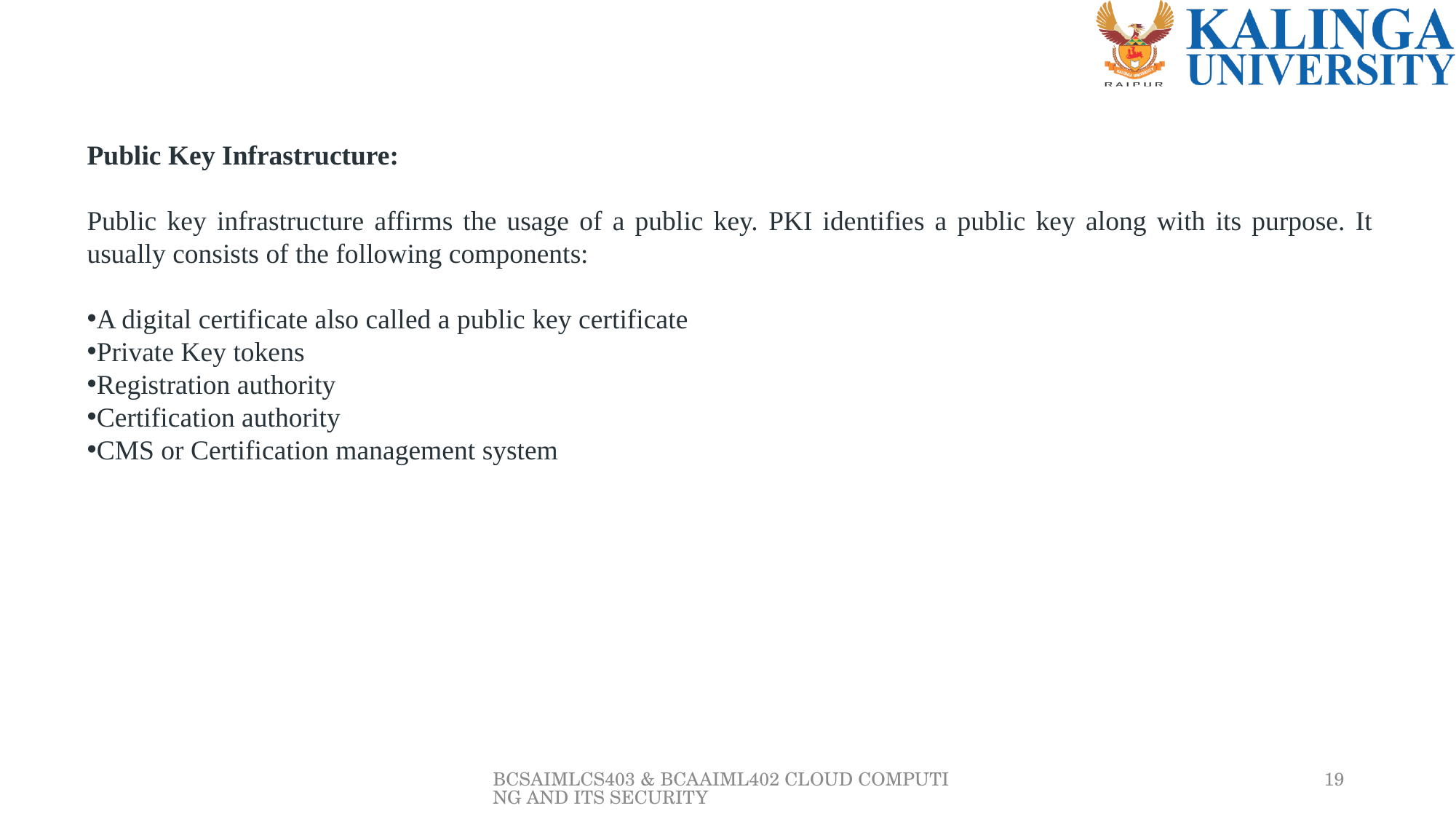

Public Key Infrastructure:

Public key infrastructure affirms the usage of a public key. PKI identifies a public key along with its purpose. It usually consists of the following components:

A digital certificate also called a public key certificate
Private Key tokens
Registration authority
Certification authority
CMS or Certification management system
BCSAIMLCS403 & BCAAIML402 CLOUD COMPUTING AND ITS SECURITY
19